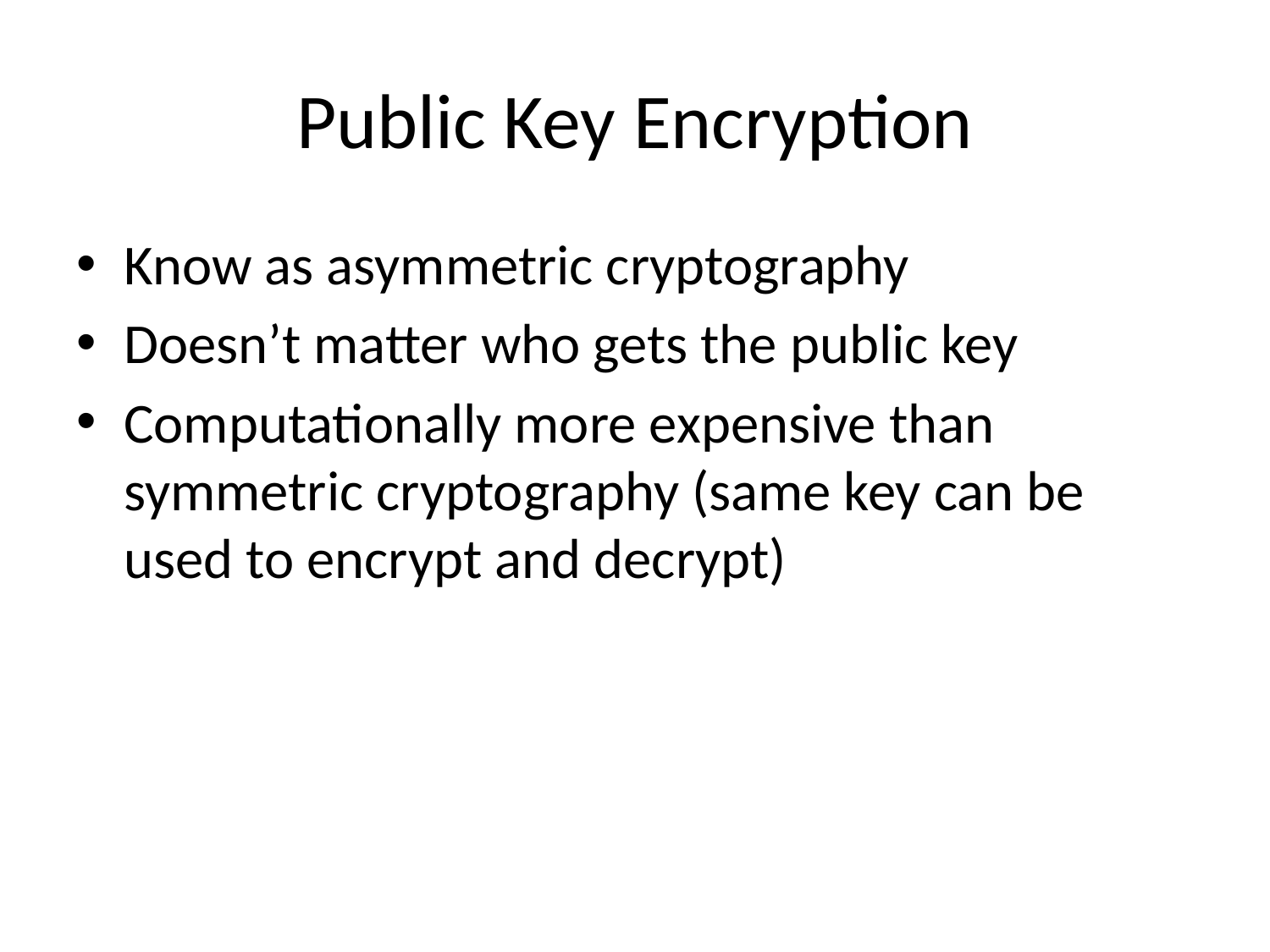

# Public Key Encryption
Know as asymmetric cryptography
Doesn’t matter who gets the public key
Computationally more expensive than symmetric cryptography (same key can be used to encrypt and decrypt)